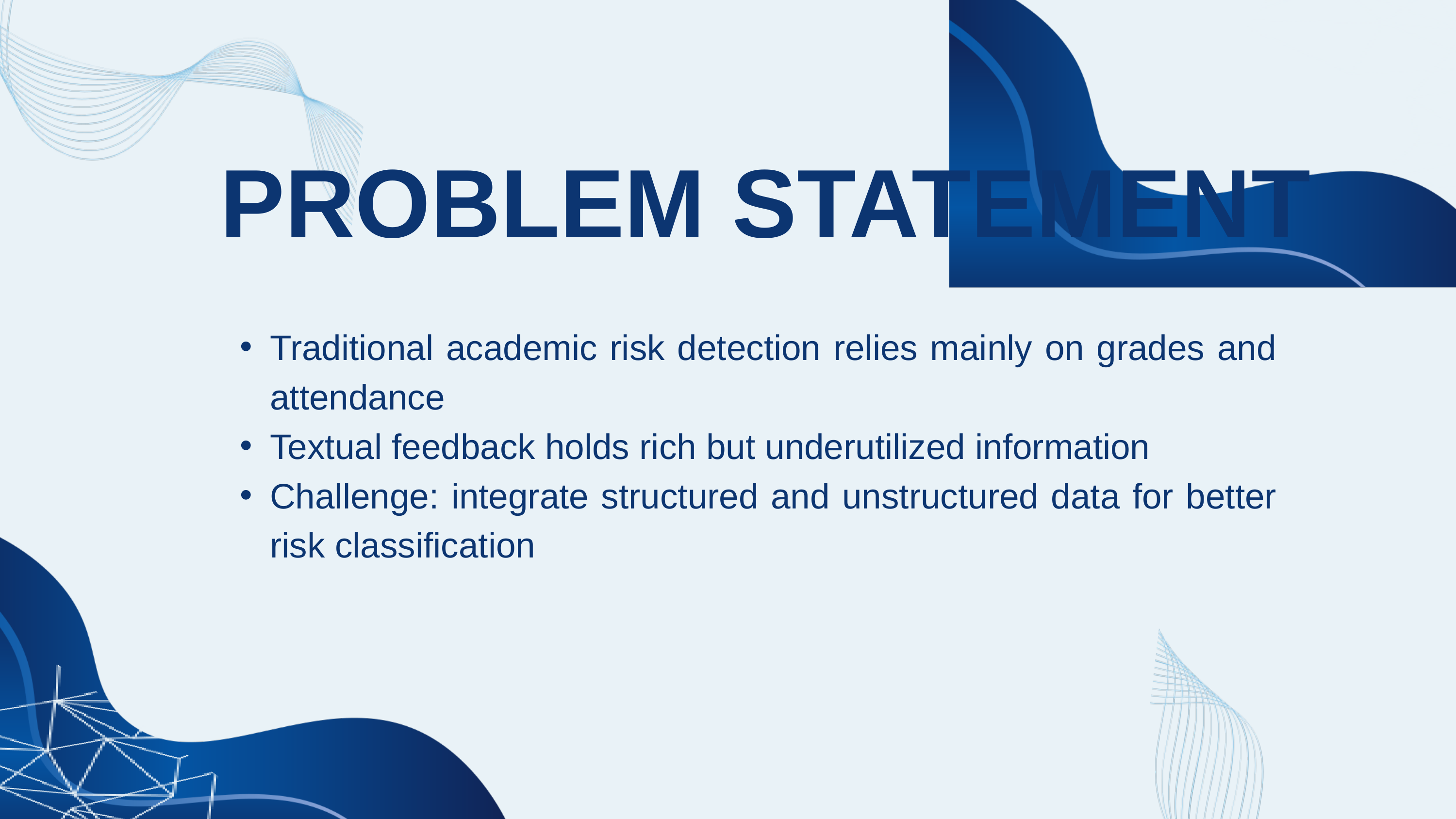

PROBLEM STATEMENT
Traditional academic risk detection relies mainly on grades and attendance
Textual feedback holds rich but underutilized information
Challenge: integrate structured and unstructured data for better risk classification